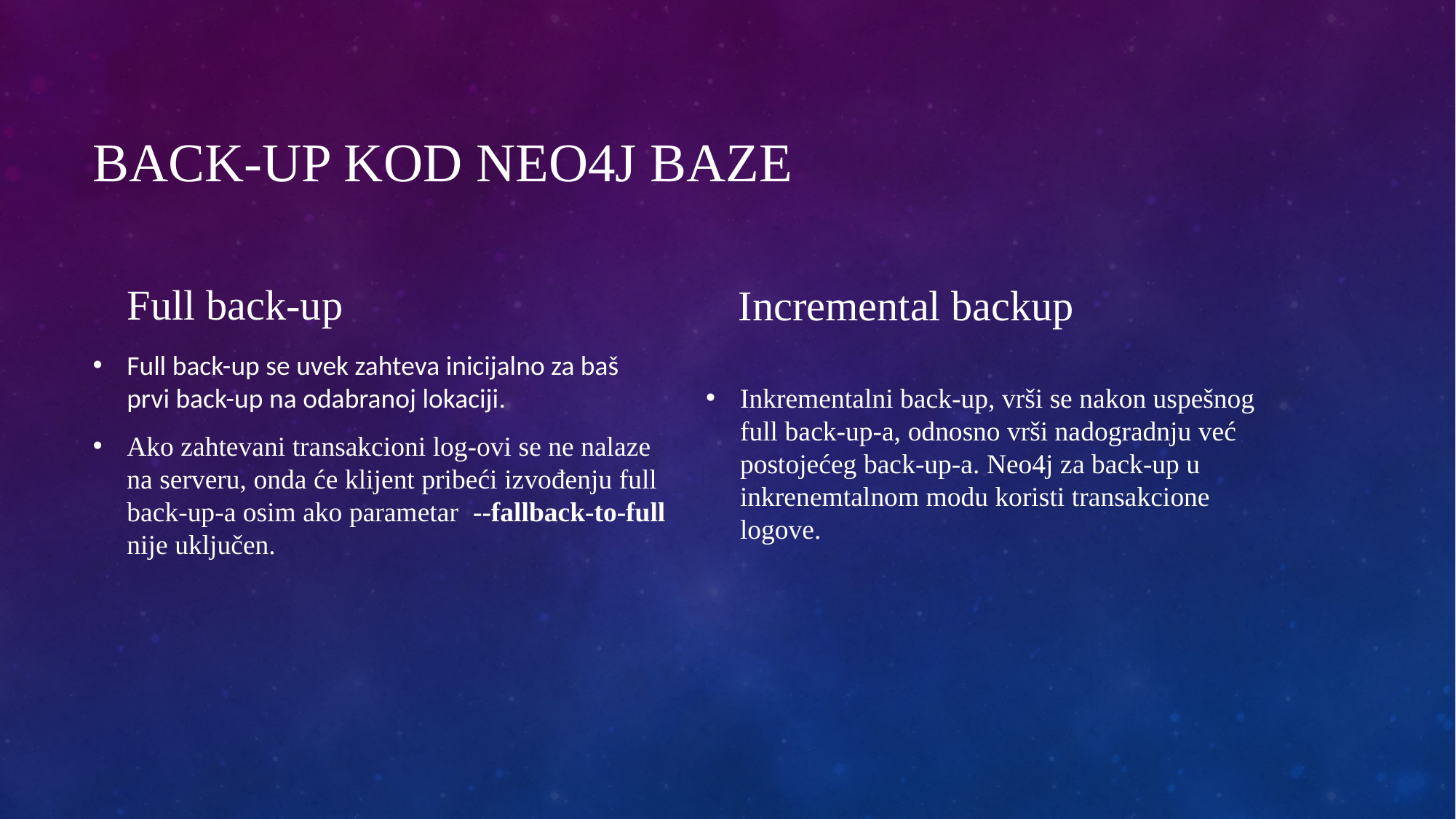

# back-up kod neo4j baze
Full back-up
Incremental backup
Full back-up se uvek zahteva inicijalno za baš prvi back-up na odabranoj lokaciji.
Ako zahtevani transakcioni log-ovi se ne nalaze na serveru, onda će klijent pribeći izvođenju full back-up-a osim ako parametar  --fallback-to-full nije uključen.

Inkrementalni back-up, vrši se nakon uspešnog full back-up-a, odnosno vrši nadogradnju već postojećeg back-up-a. Neo4j za back-up u inkrenemtalnom modu koristi transakcione logove.